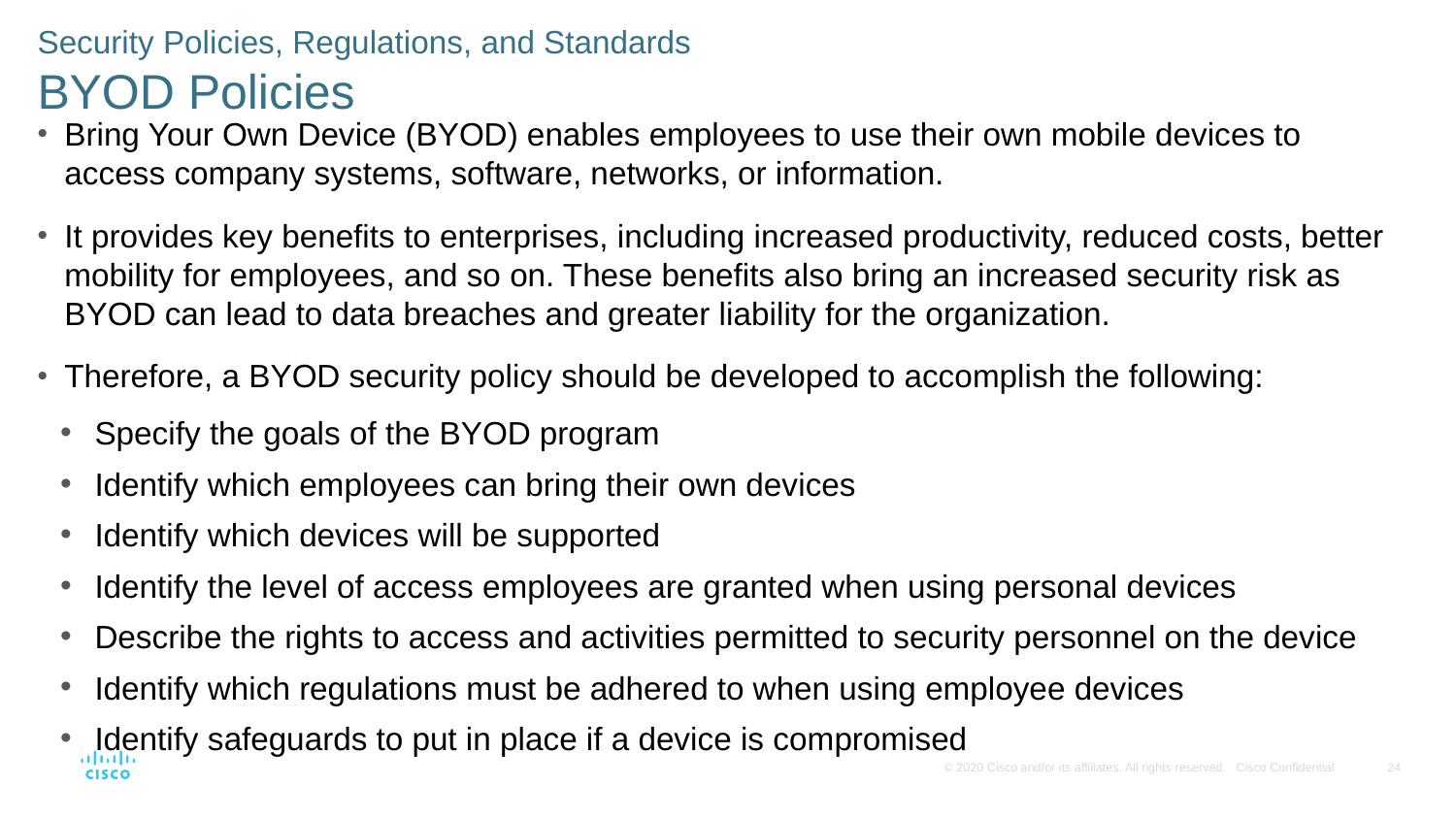

Security Policies, Regulations, and Standards
BYOD Policies
Bring Your Own Device (BYOD) enables employees to use their own mobile devices to access company systems, software, networks, or information.
It provides key benefits to enterprises, including increased productivity, reduced costs, better mobility for employees, and so on. These benefits also bring an increased security risk as BYOD can lead to data breaches and greater liability for the organization.
Therefore, a BYOD security policy should be developed to accomplish the following:
Specify the goals of the BYOD program
Identify which employees can bring their own devices
Identify which devices will be supported
Identify the level of access employees are granted when using personal devices
Describe the rights to access and activities permitted to security personnel on the device
Identify which regulations must be adhered to when using employee devices
Identify safeguards to put in place if a device is compromised